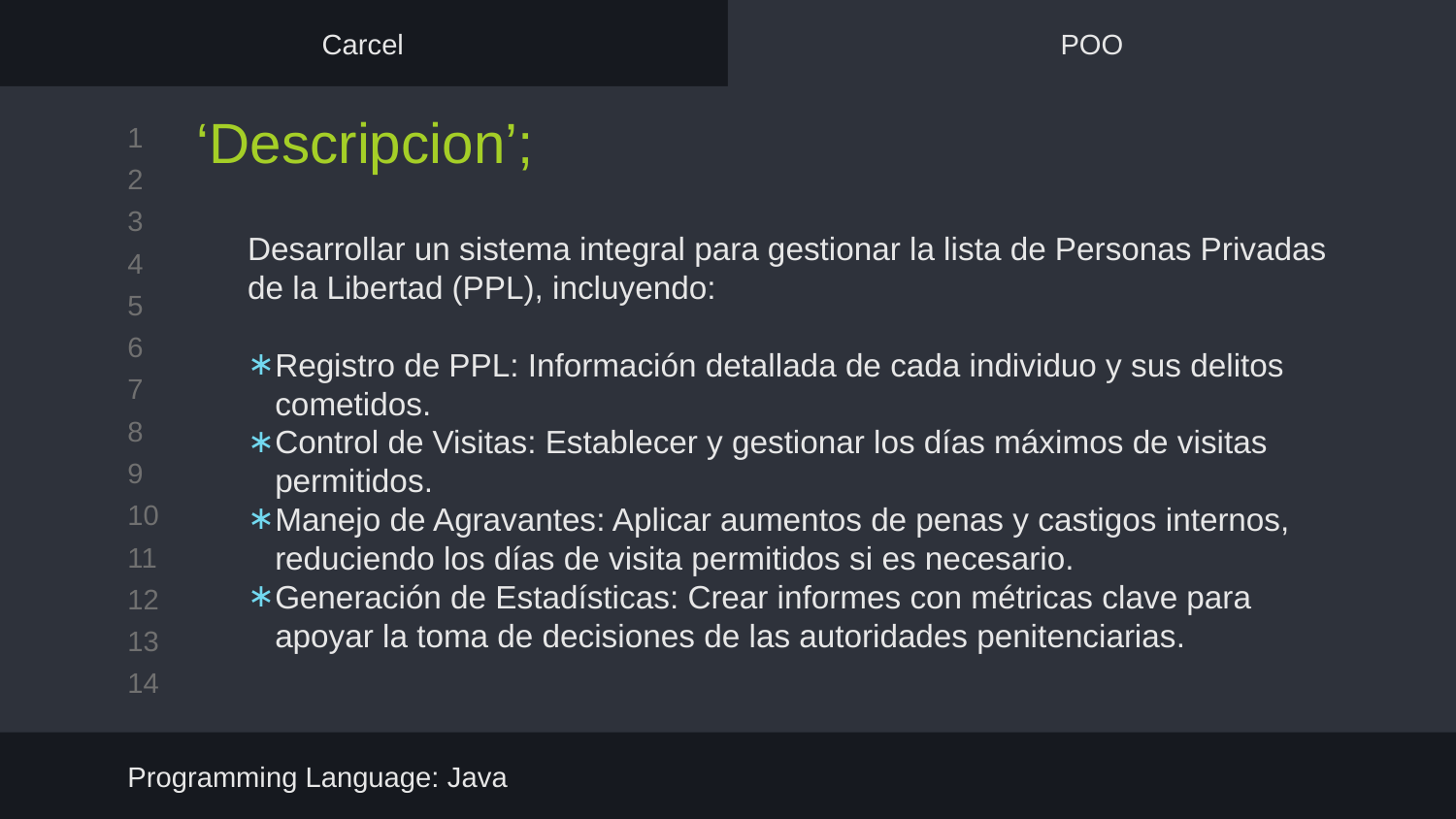

Carcel
POO
# ‘Descripcion’;
Desarrollar un sistema integral para gestionar la lista de Personas Privadas de la Libertad (PPL), incluyendo:

Registro de PPL: Información detallada de cada individuo y sus delitos cometidos.
Control de Visitas: Establecer y gestionar los días máximos de visitas permitidos.
Manejo de Agravantes: Aplicar aumentos de penas y castigos internos, reduciendo los días de visita permitidos si es necesario.
Generación de Estadísticas: Crear informes con métricas clave para apoyar la toma de decisiones de las autoridades penitenciarias.
Programming Language: Java